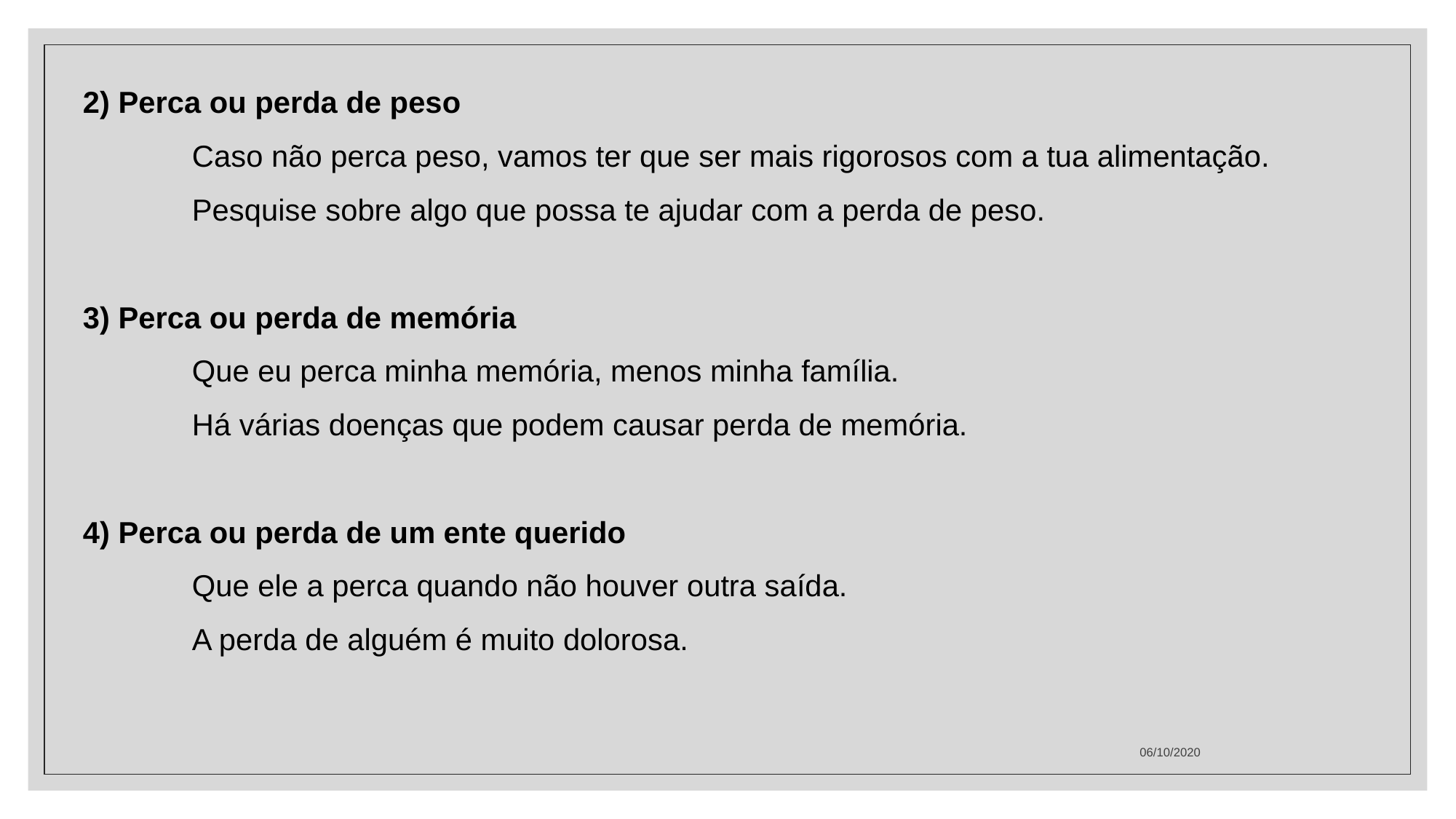

2) Perca ou perda de peso
	Caso não perca peso, vamos ter que ser mais rigorosos com a tua alimentação.
	Pesquise sobre algo que possa te ajudar com a perda de peso.

3) Perca ou perda de memória
	Que eu perca minha memória, menos minha família.
	Há várias doenças que podem causar perda de memória.

4) Perca ou perda de um ente querido
	Que ele a perca quando não houver outra saída.
	A perda de alguém é muito dolorosa.

06/10/2020